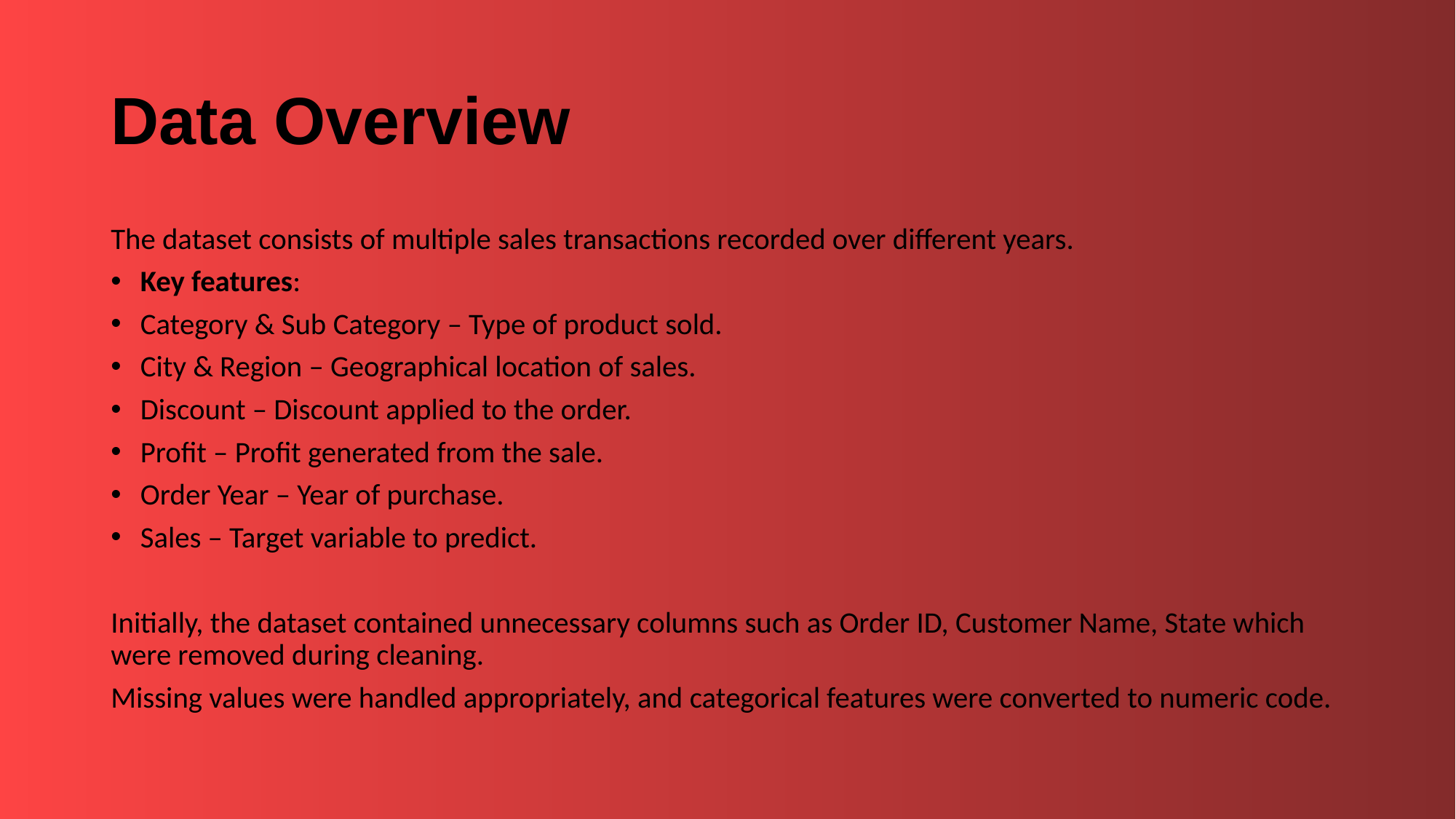

# Data Overview
The dataset consists of multiple sales transactions recorded over different years.
Key features:
Category & Sub Category – Type of product sold.
City & Region – Geographical location of sales.
Discount – Discount applied to the order.
Profit – Profit generated from the sale.
Order Year – Year of purchase.
Sales – Target variable to predict.

Initially, the dataset contained unnecessary columns such as Order ID, Customer Name, State which were removed during cleaning.
Missing values were handled appropriately, and categorical features were converted to numeric code.